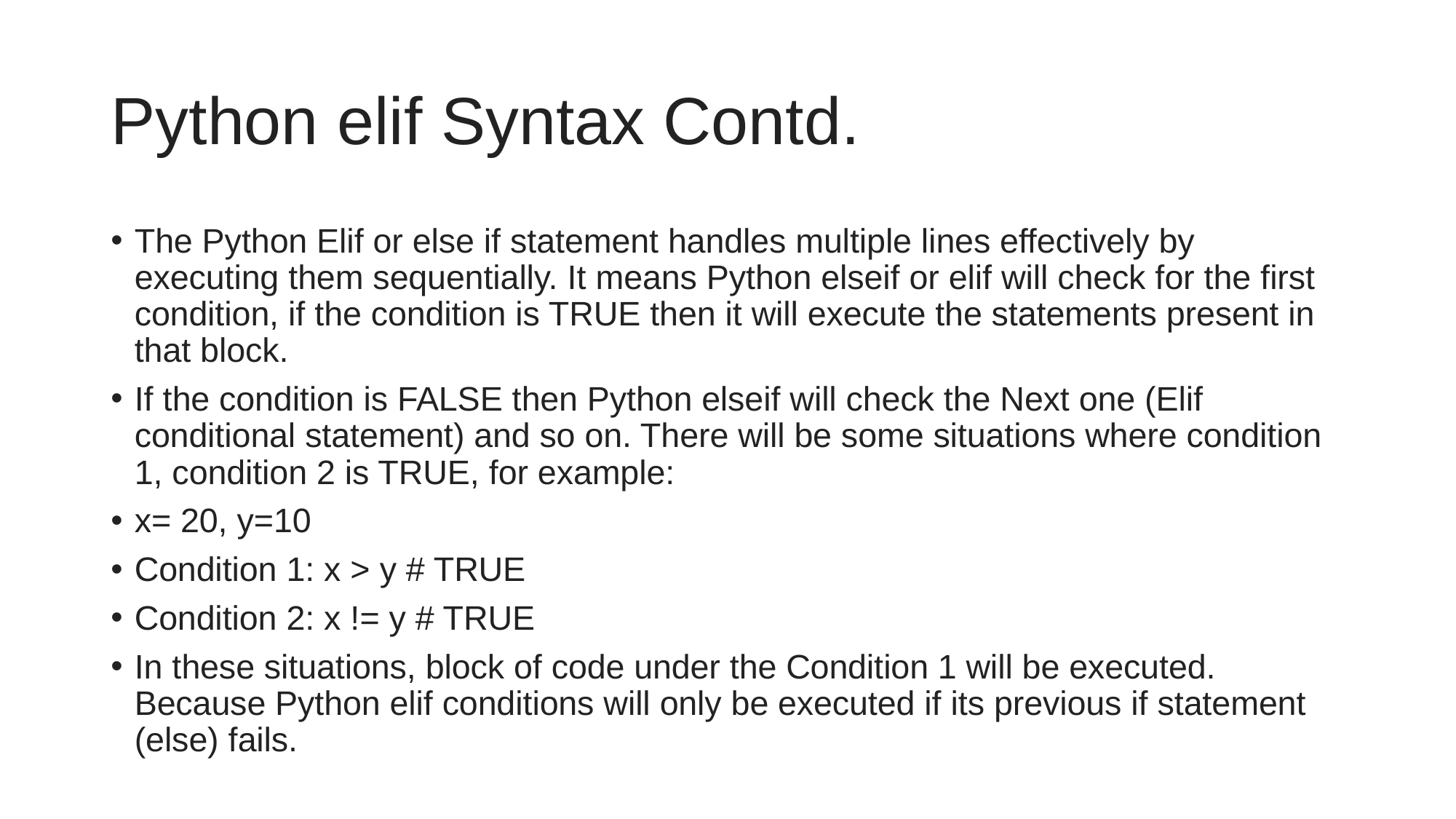

# Python elif Syntax Contd.
The Python Elif or else if statement handles multiple lines effectively by executing them sequentially. It means Python elseif or elif will check for the first condition, if the condition is TRUE then it will execute the statements present in that block.
If the condition is FALSE then Python elseif will check the Next one (Elif conditional statement) and so on. There will be some situations where condition 1, condition 2 is TRUE, for example:
x= 20, y=10
Condition 1: x > y # TRUE
Condition 2: x != y # TRUE
In these situations, block of code under the Condition 1 will be executed. Because Python elif conditions will only be executed if its previous if statement (else) fails.